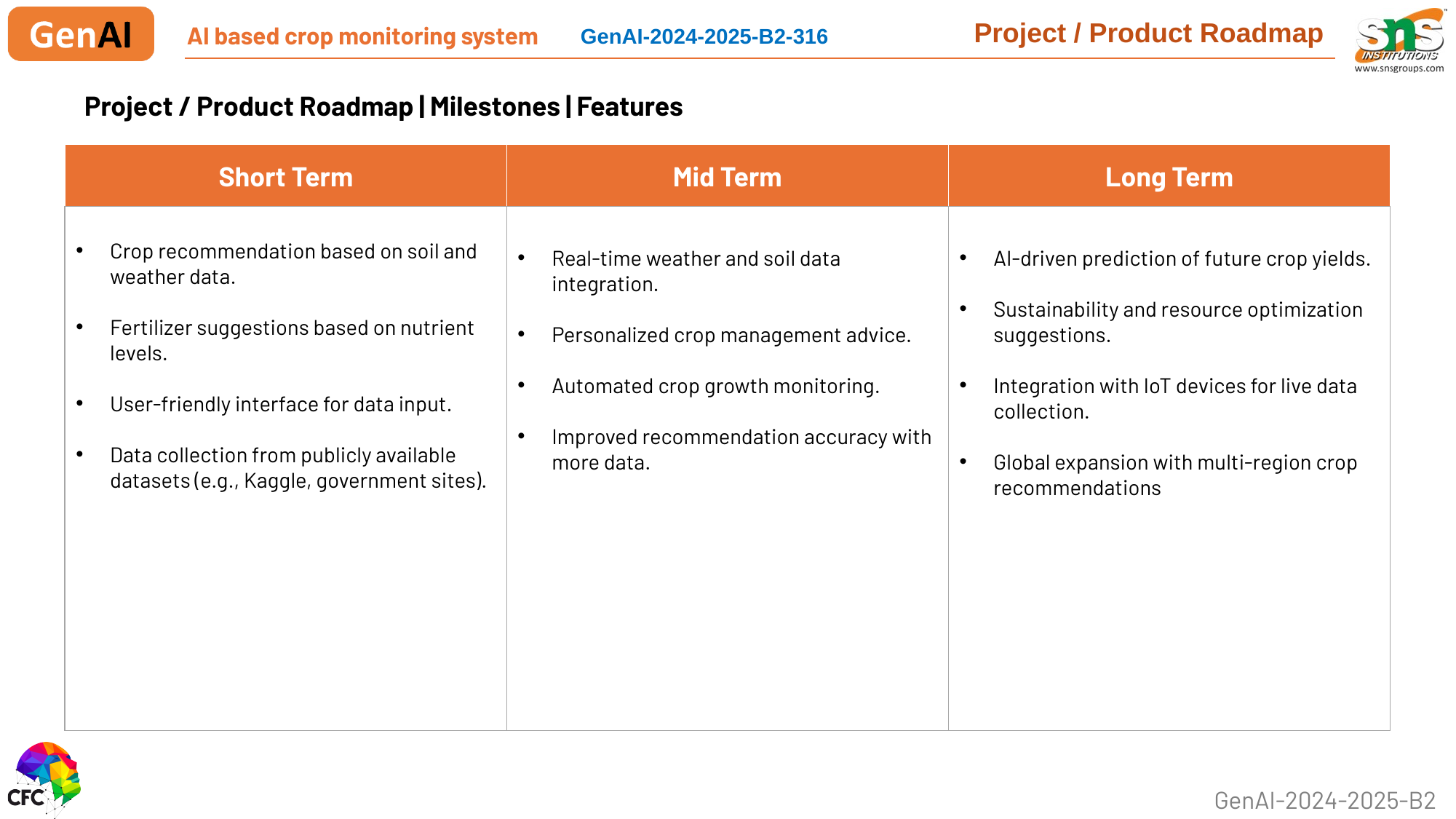

Project / Product Roadmap

GenAI-2024-2025-B2-316
AI based crop monitoring system
Project / Product Roadmap | Milestones | Features
| Short Term | Mid Term | Long Term |
| --- | --- | --- |
| Crop recommendation based on soil and weather data. Fertilizer suggestions based on nutrient levels. User-friendly interface for data input. Data collection from publicly available datasets (e.g., Kaggle, government sites). | Real-time weather and soil data integration. Personalized crop management advice. Automated crop growth monitoring. Improved recommendation accuracy with more data. | AI-driven prediction of future crop yields. Sustainability and resource optimization suggestions. Integration with IoT devices for live data collection. Global expansion with multi-region crop recommendations |